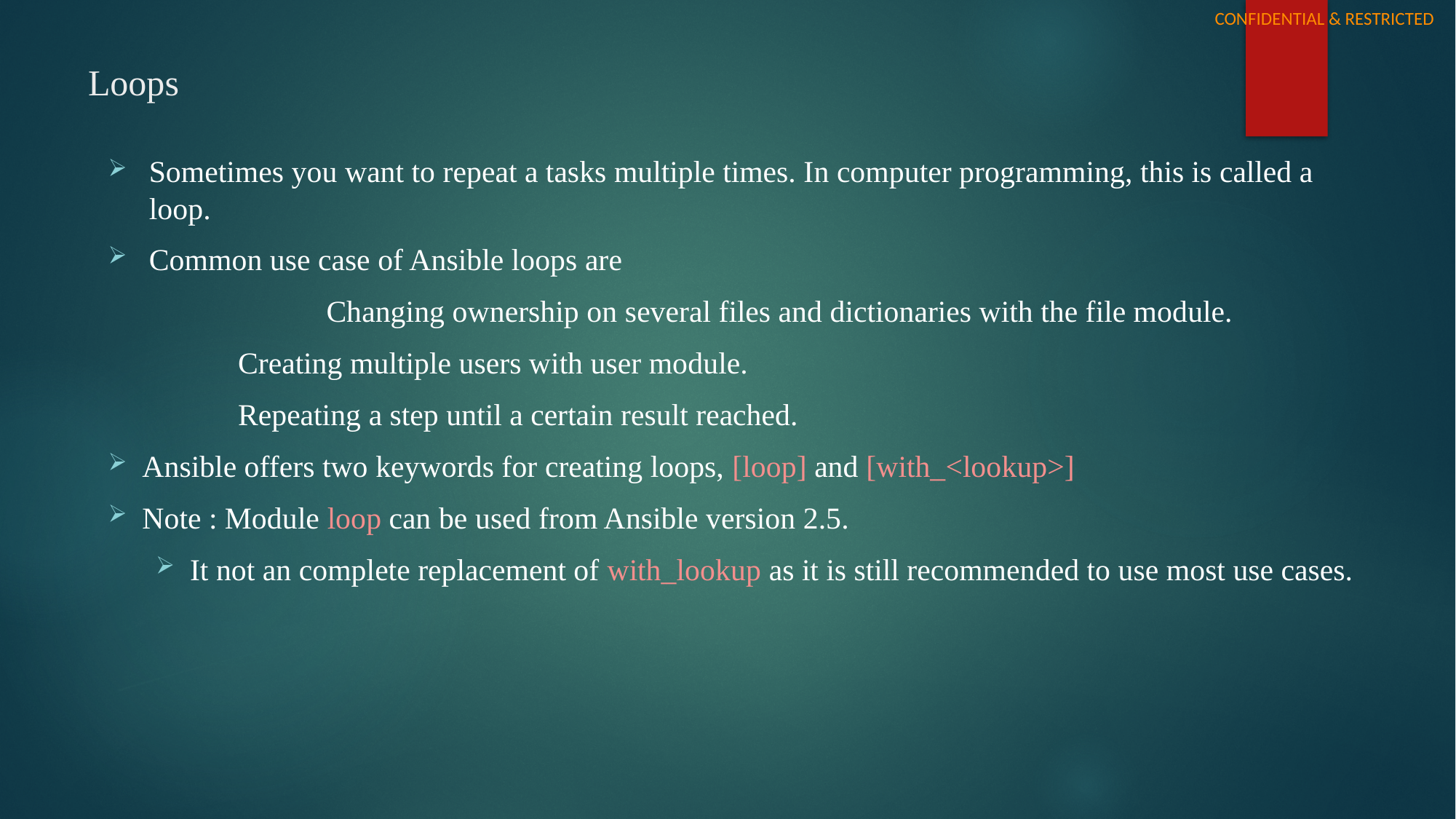

# Loops
Sometimes you want to repeat a tasks multiple times. In computer programming, this is called a loop.
Common use case of Ansible loops are
		Changing ownership on several files and dictionaries with the file module.
                 Creating multiple users with user module.
                 Repeating a step until a certain result reached.
Ansible offers two keywords for creating loops, [loop] and [with_<lookup>]
Note : Module loop can be used from Ansible version 2.5.
It not an complete replacement of with_lookup as it is still recommended to use most use cases.